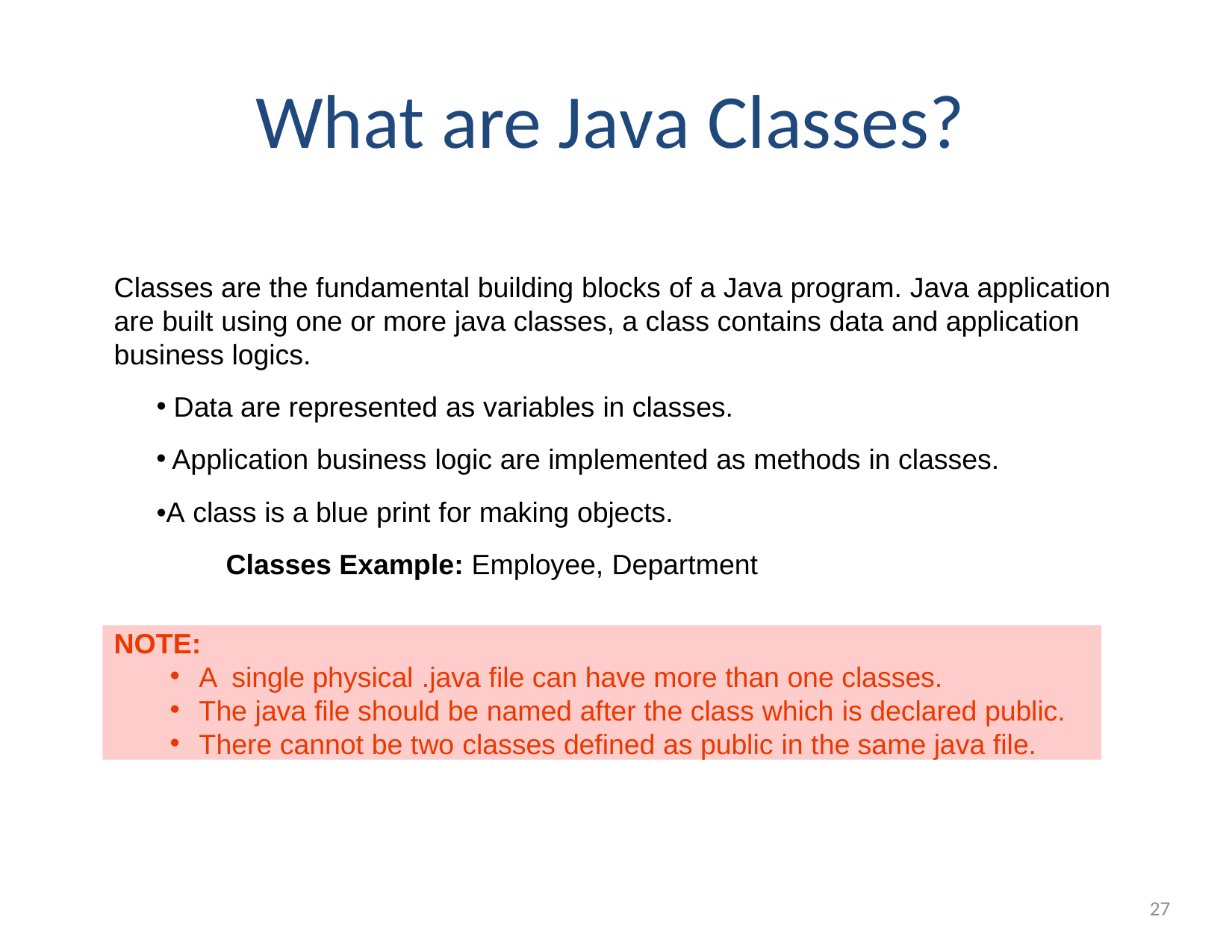

# What are Java Classes?
Classes are the fundamental building blocks of a Java program. Java application are built using one or more java classes, a class contains data and application business logics.
Data are represented as variables in classes.
Application business logic are implemented as methods in classes.
•A class is a blue print for making objects.
Classes Example: Employee, Department

NOTE:
A  single physical .java file can have more than one classes.
The java file should be named after the class which is declared public.
There cannot be two classes defined as public in the same java file.
27